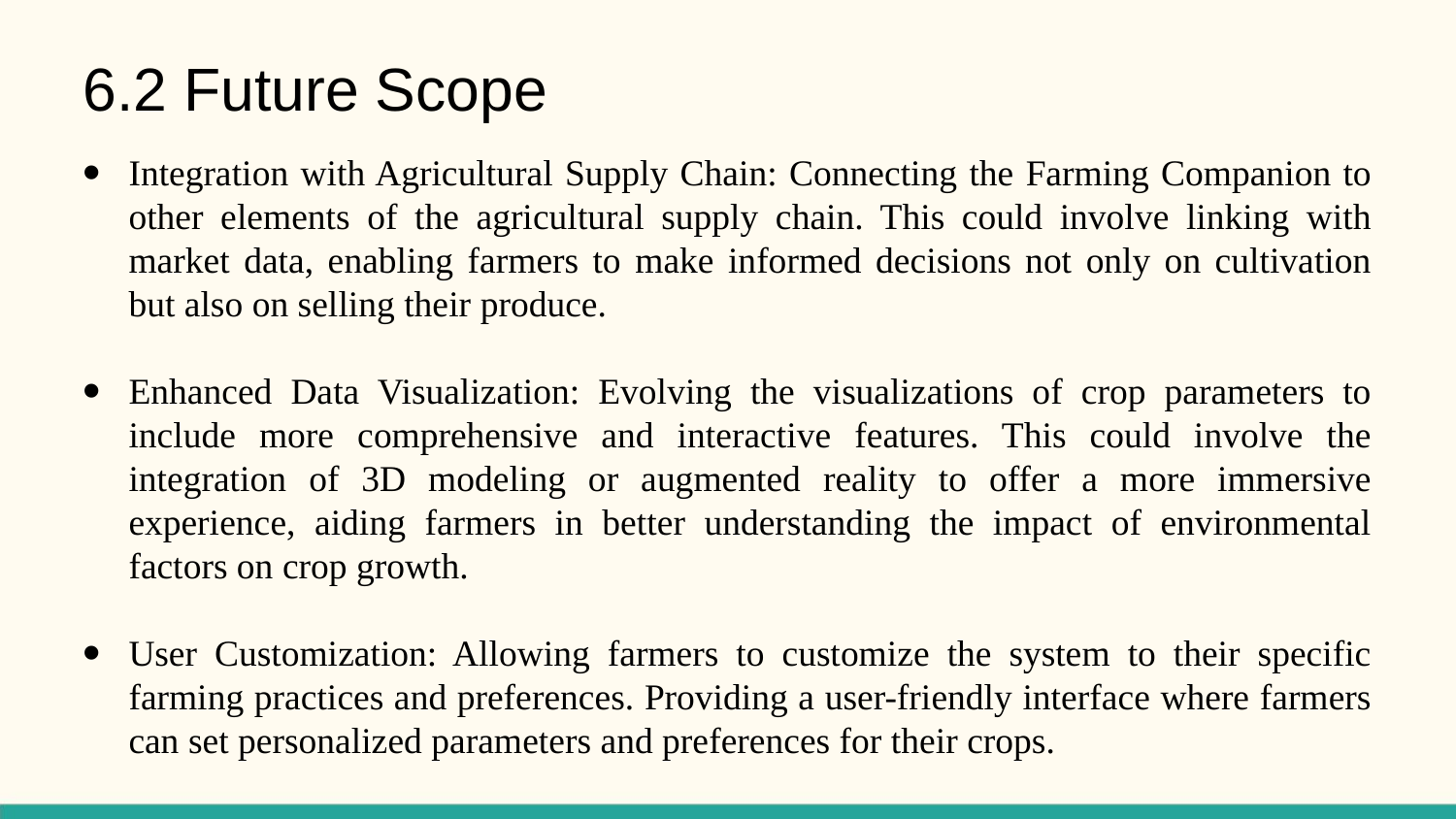

6.2 Future Scope

Integration with Agricultural Supply Chain: Connecting the Farming Companion to other elements of the agricultural supply chain. This could involve linking with market data, enabling farmers to make informed decisions not only on cultivation but also on selling their produce.

Enhanced Data Visualization: Evolving the visualizations of crop parameters to include more comprehensive and interactive features. This could involve the integration of 3D modeling or augmented reality to offer a more immersive experience, aiding farmers in better understanding the impact of environmental factors on crop growth.

User Customization: Allowing farmers to customize the system to their specific farming practices and preferences. Providing a user-friendly interface where farmers can set personalized parameters and preferences for their crops.